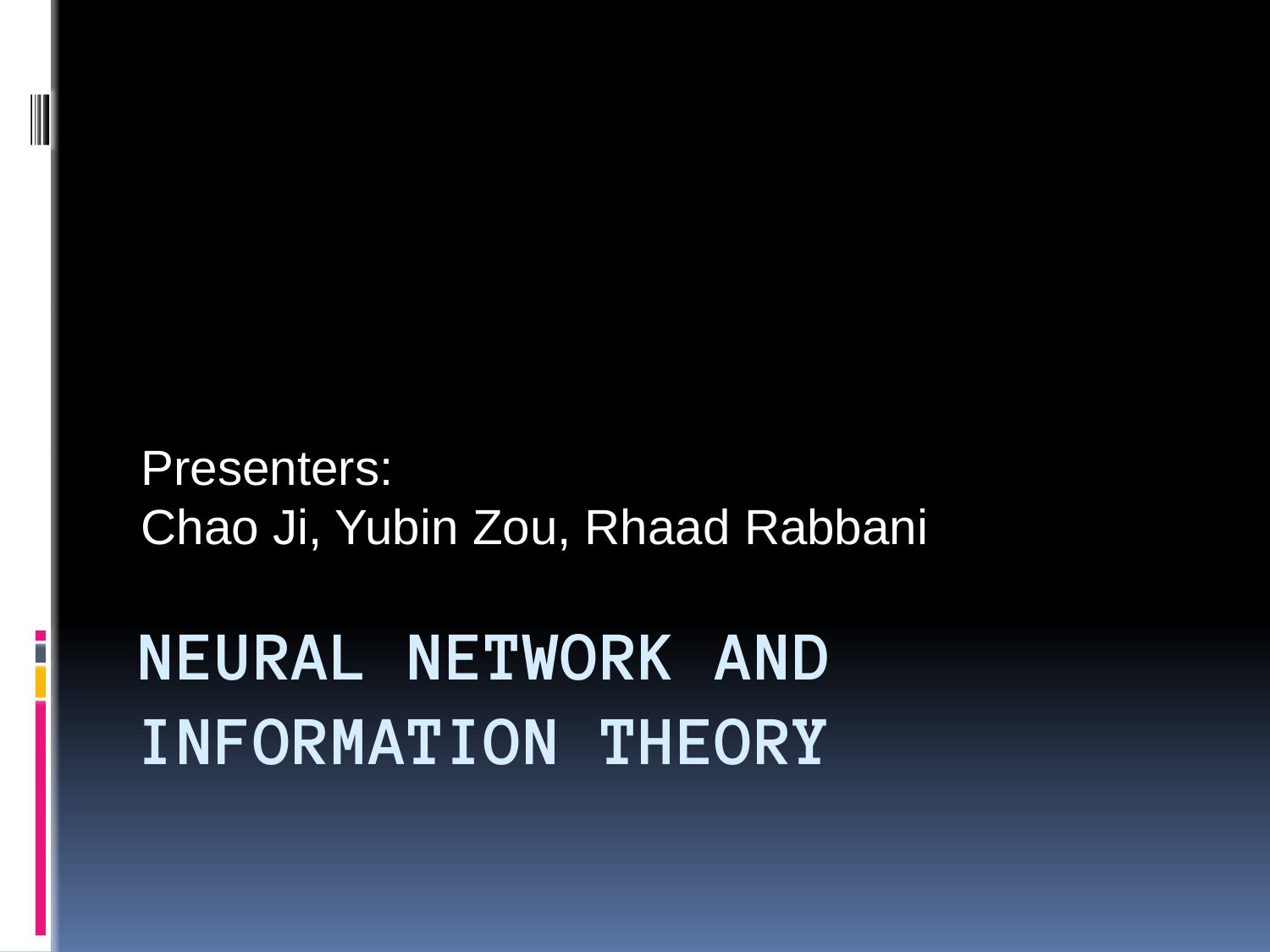

Presenters:
Chao Ji, Yubin Zou, Rhaad Rabbani
# Neural network and Information theory